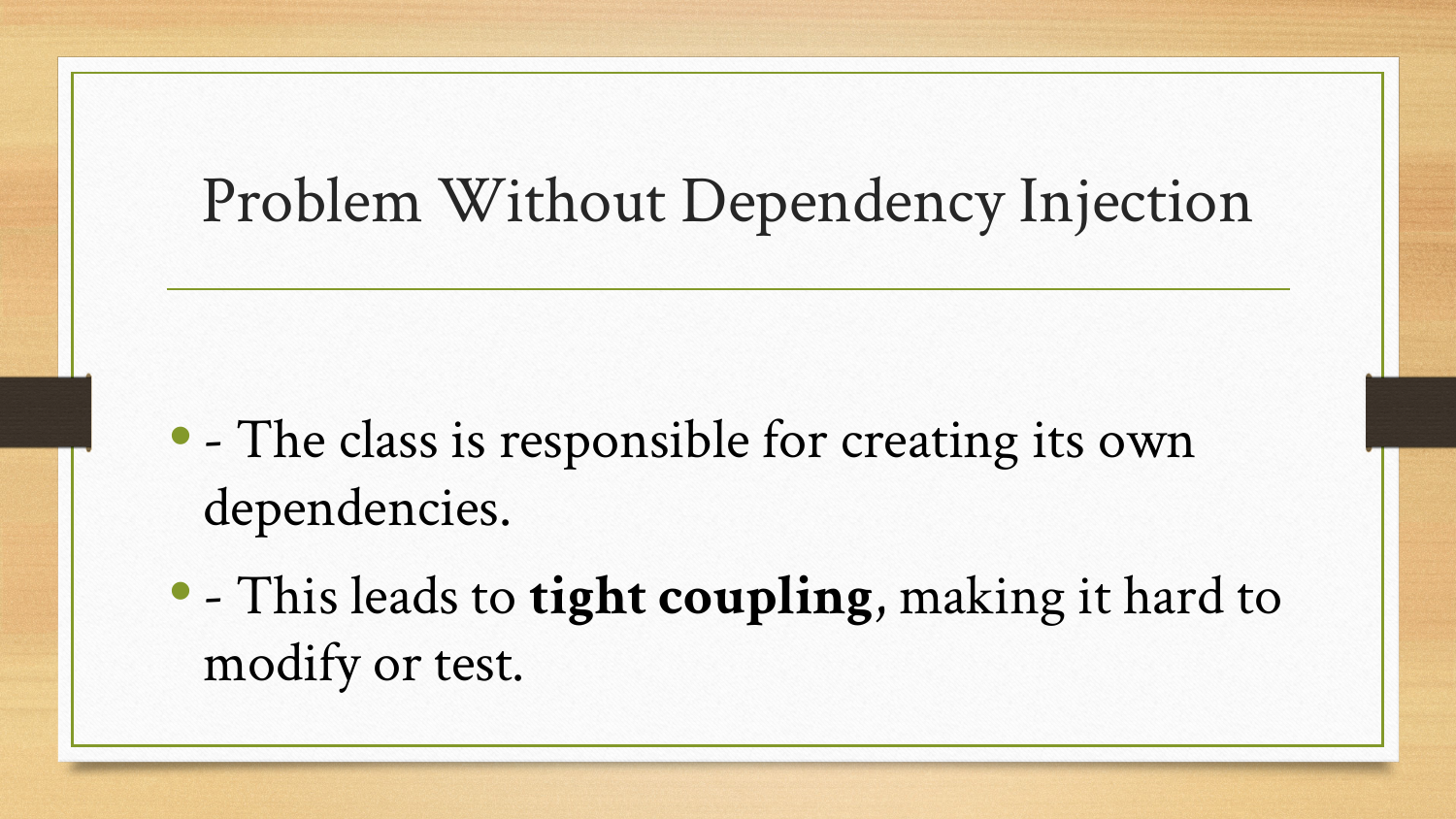

# Problem Without Dependency Injection

- The class is responsible for creating its own dependencies.
- This leads to tight coupling, making it hard to modify or test.